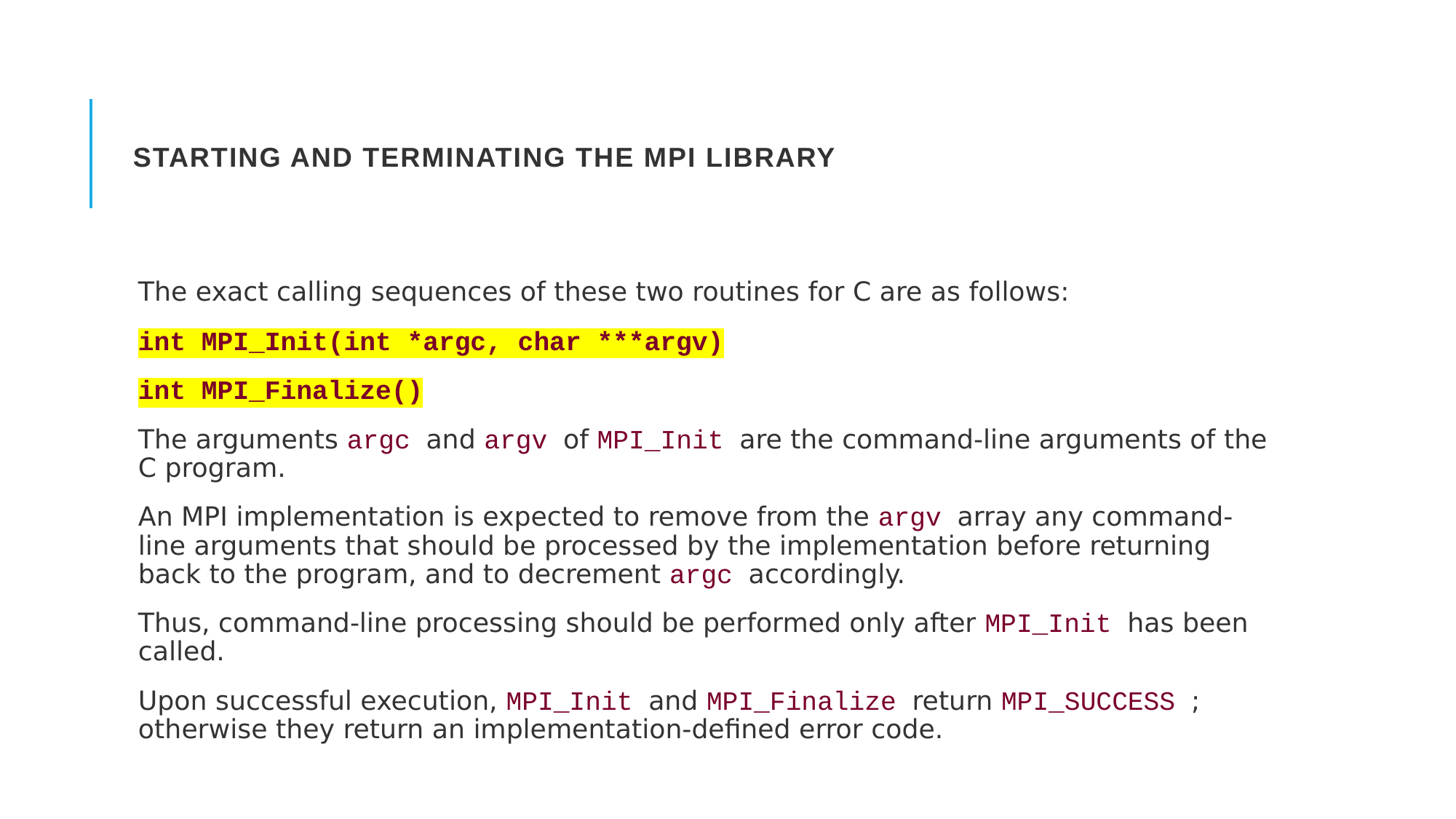

# Starting and Terminating the MPI Library
The exact calling sequences of these two routines for C are as follows:
int MPI_Init(int *argc, char ***argv)
int MPI_Finalize()
The arguments argc and argv of MPI_Init are the command-line arguments of the C program.
An MPI implementation is expected to remove from the argv array any command-line arguments that should be processed by the implementation before returning back to the program, and to decrement argc accordingly.
Thus, command-line processing should be performed only after MPI_Init has been called.
Upon successful execution, MPI_Init and MPI_Finalize return MPI_SUCCESS ; otherwise they return an implementation-defined error code.